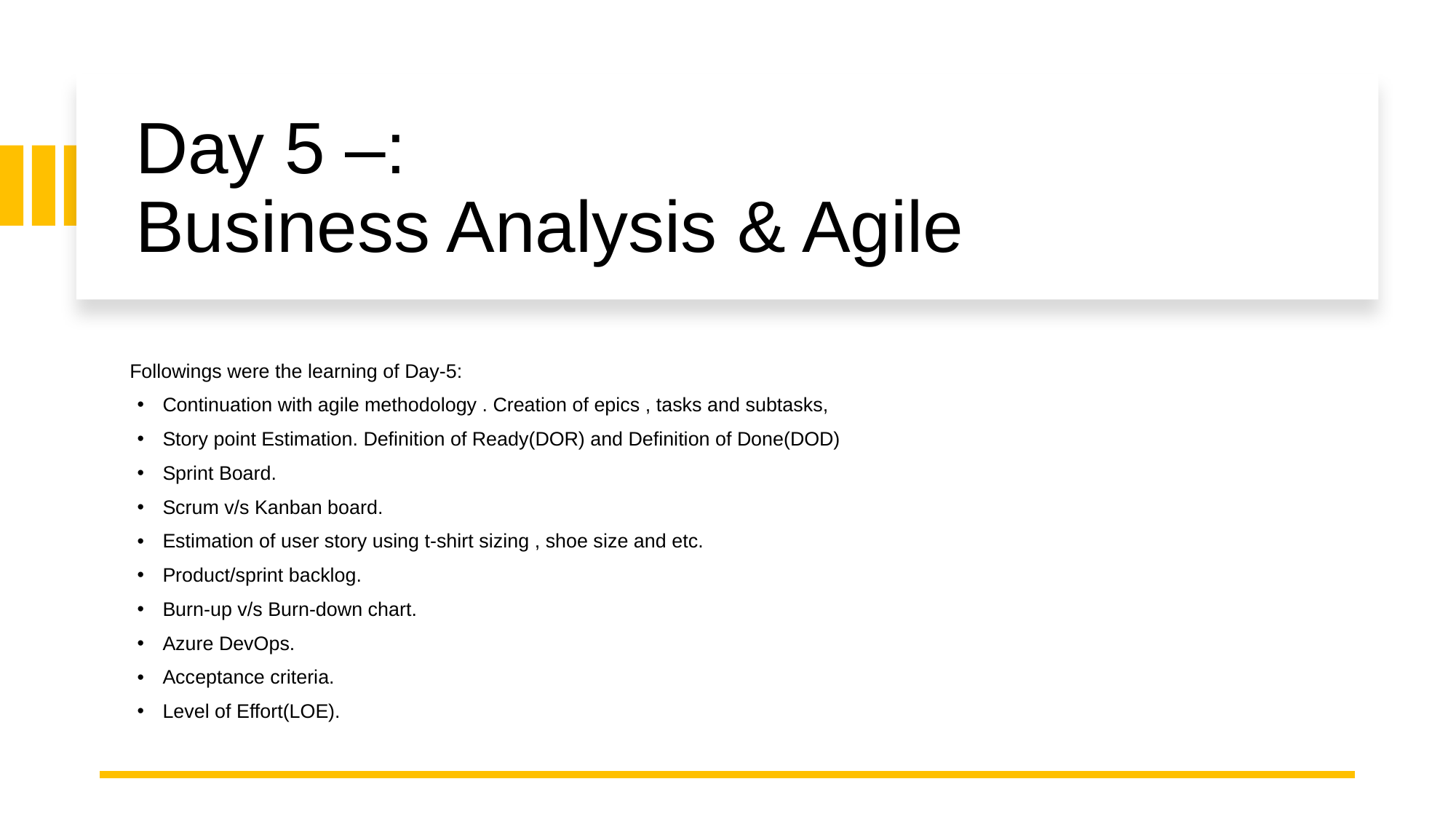

# Day 5 –: Business Analysis & Agile

 Followings were the learning of Day-5:
Continuation with agile methodology . Creation of epics , tasks and subtasks,
Story point Estimation. Definition of Ready(DOR) and Definition of Done(DOD)
Sprint Board.
Scrum v/s Kanban board.
Estimation of user story using t-shirt sizing , shoe size and etc.
Product/sprint backlog.
Burn-up v/s Burn-down chart.
Azure DevOps.
Acceptance criteria.
Level of Effort(LOE).